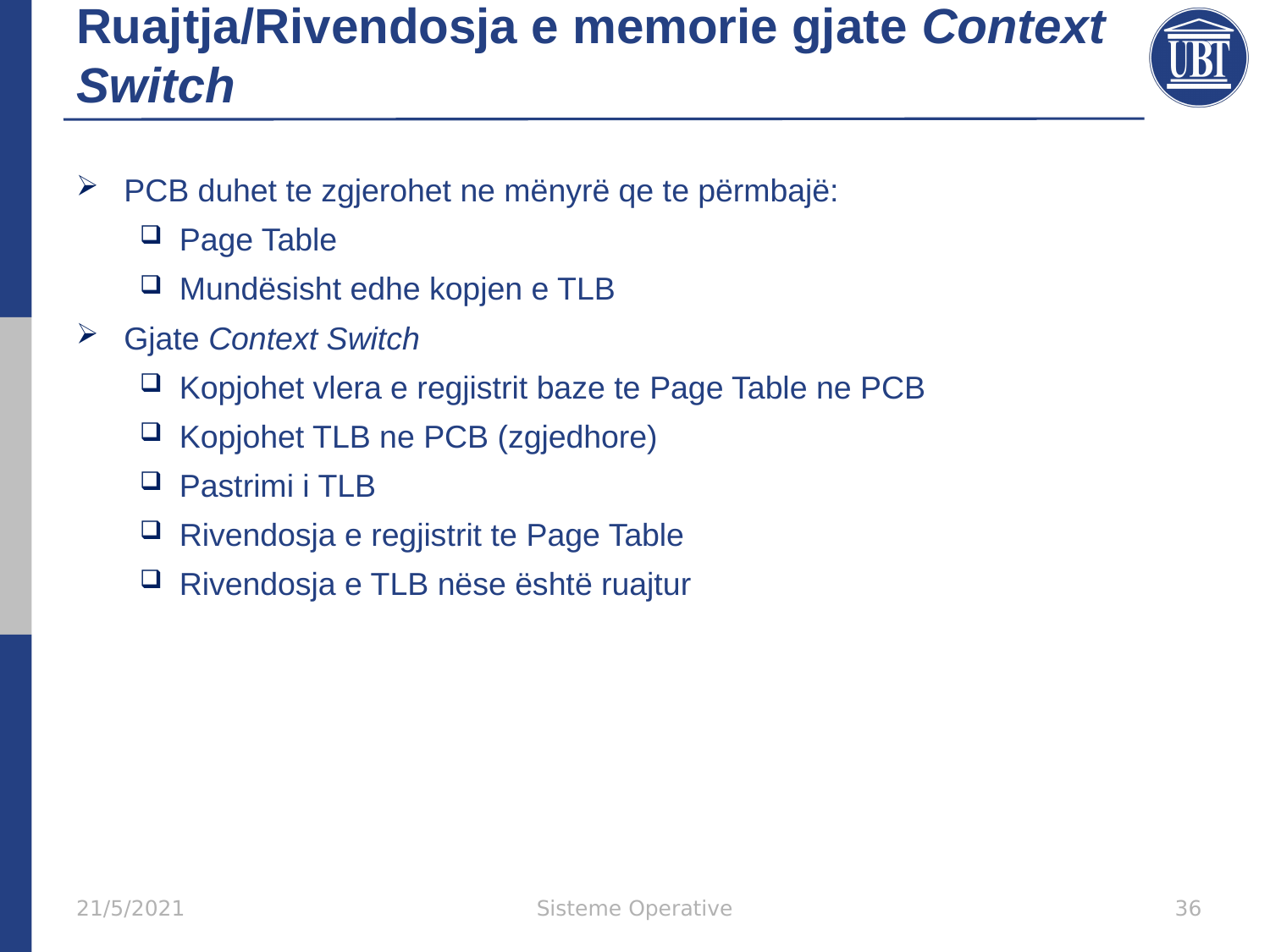

# Ruajtja/Rivendosja e memorie gjate Context Switch
PCB duhet te zgjerohet ne mënyrë qe te përmbajë:
Page Table
Mundësisht edhe kopjen e TLB
Gjate Context Switch
Kopjohet vlera e regjistrit baze te Page Table ne PCB
Kopjohet TLB ne PCB (zgjedhore)
Pastrimi i TLB
Rivendosja e regjistrit te Page Table
Rivendosja e TLB nëse është ruajtur
21/5/2021
Sisteme Operative
36